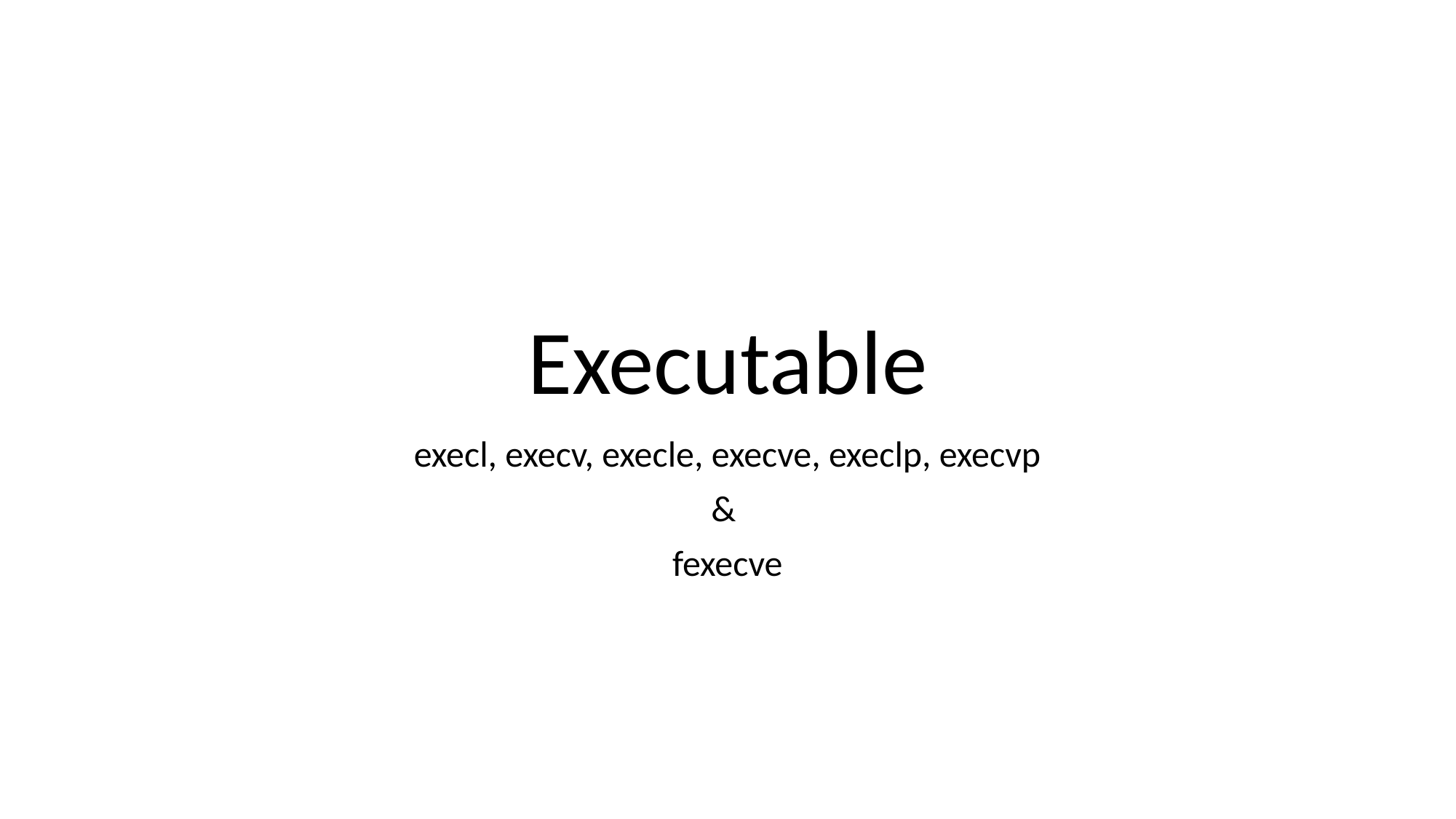

# Executable
execl, execv, execle, execve, execlp, execvp
&
fexecve